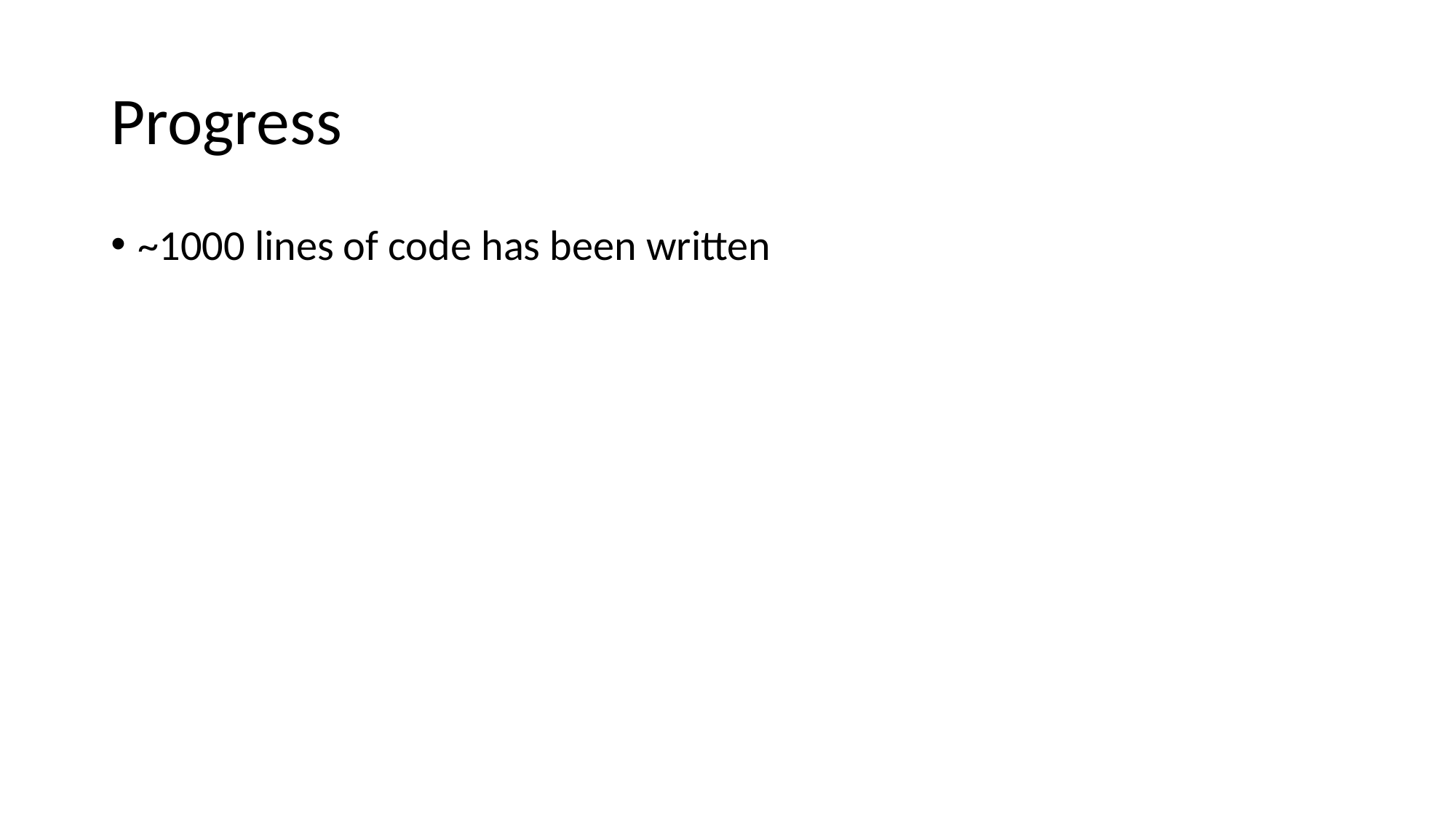

# Progress
~1000 lines of code has been written